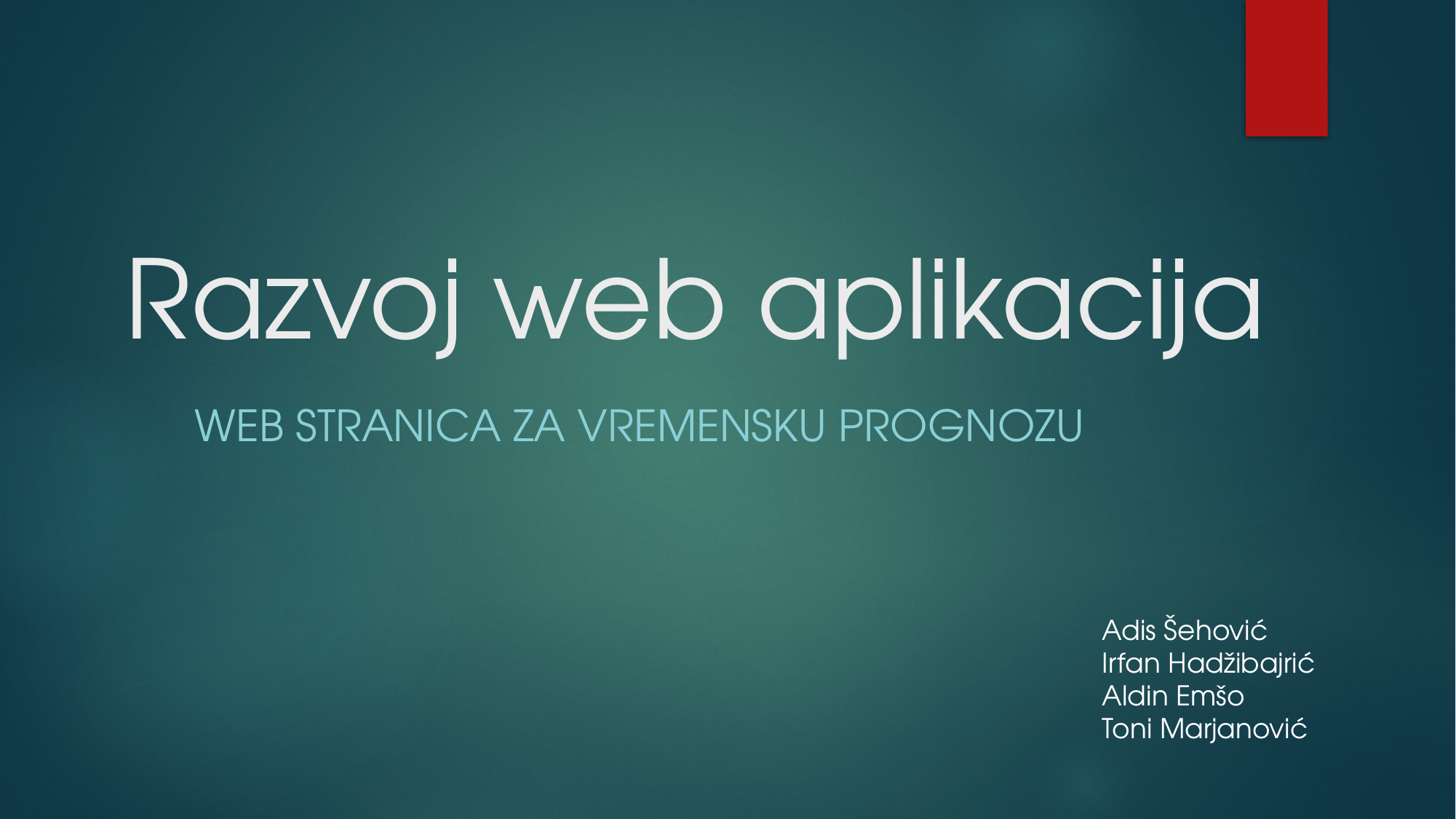

# Razvoj web aplikacija
Web stranica za vremensku prognozu
Adis Šehović
Irfan Hadžibajrić
Aldin Emšo
Toni Marjanović